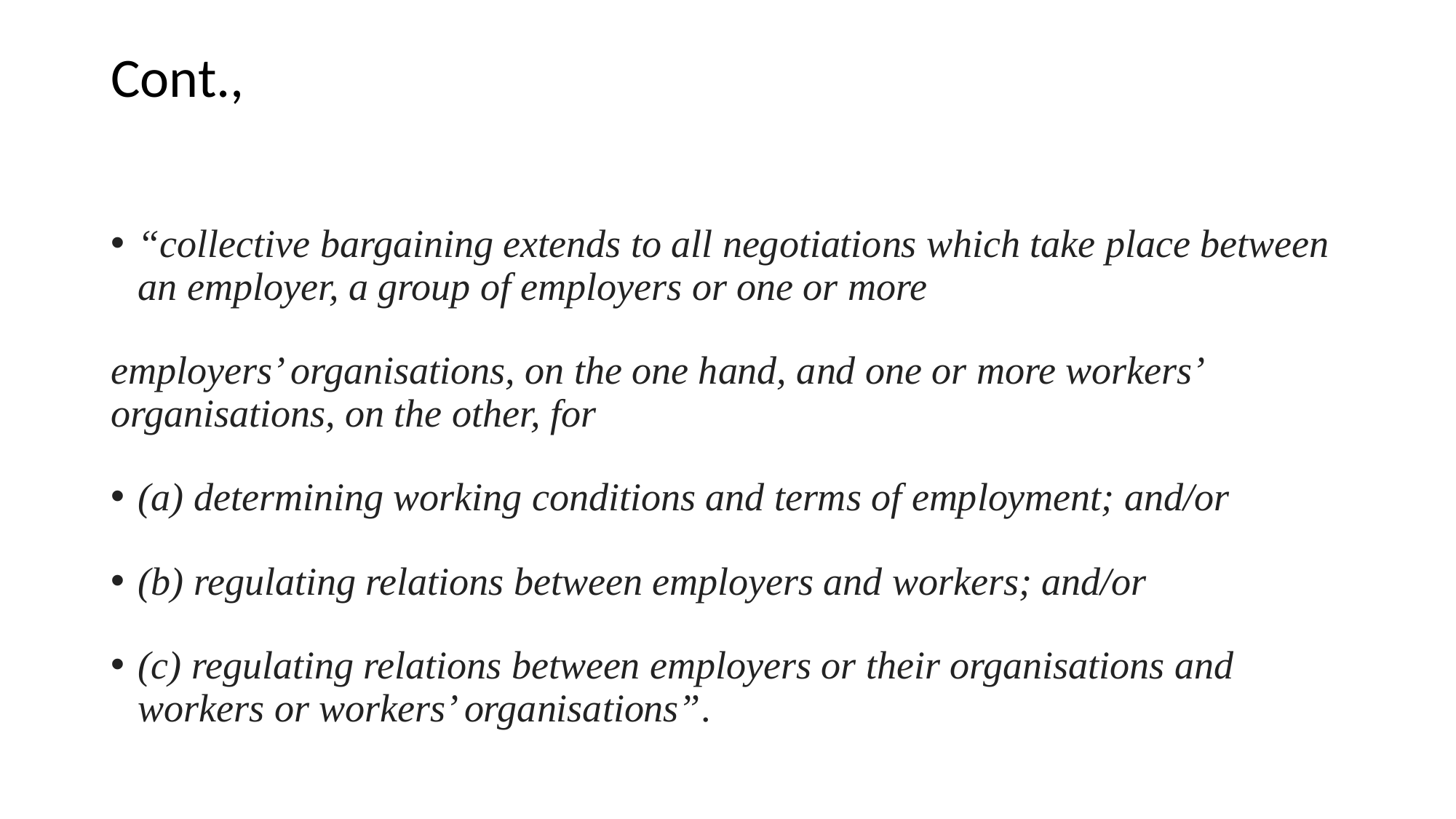

# Cont.,
“collective bargaining extends to all negotiations which take place between an employer, a group of employers or one or more
employers’ organisations, on the one hand, and one or more workers’ organisations, on the other, for
(a) determining working conditions and terms of employment; and/or
(b) regulating relations between employers and workers; and/or
(c) regulating relations between employers or their organisations and workers or workers’ organisations”.